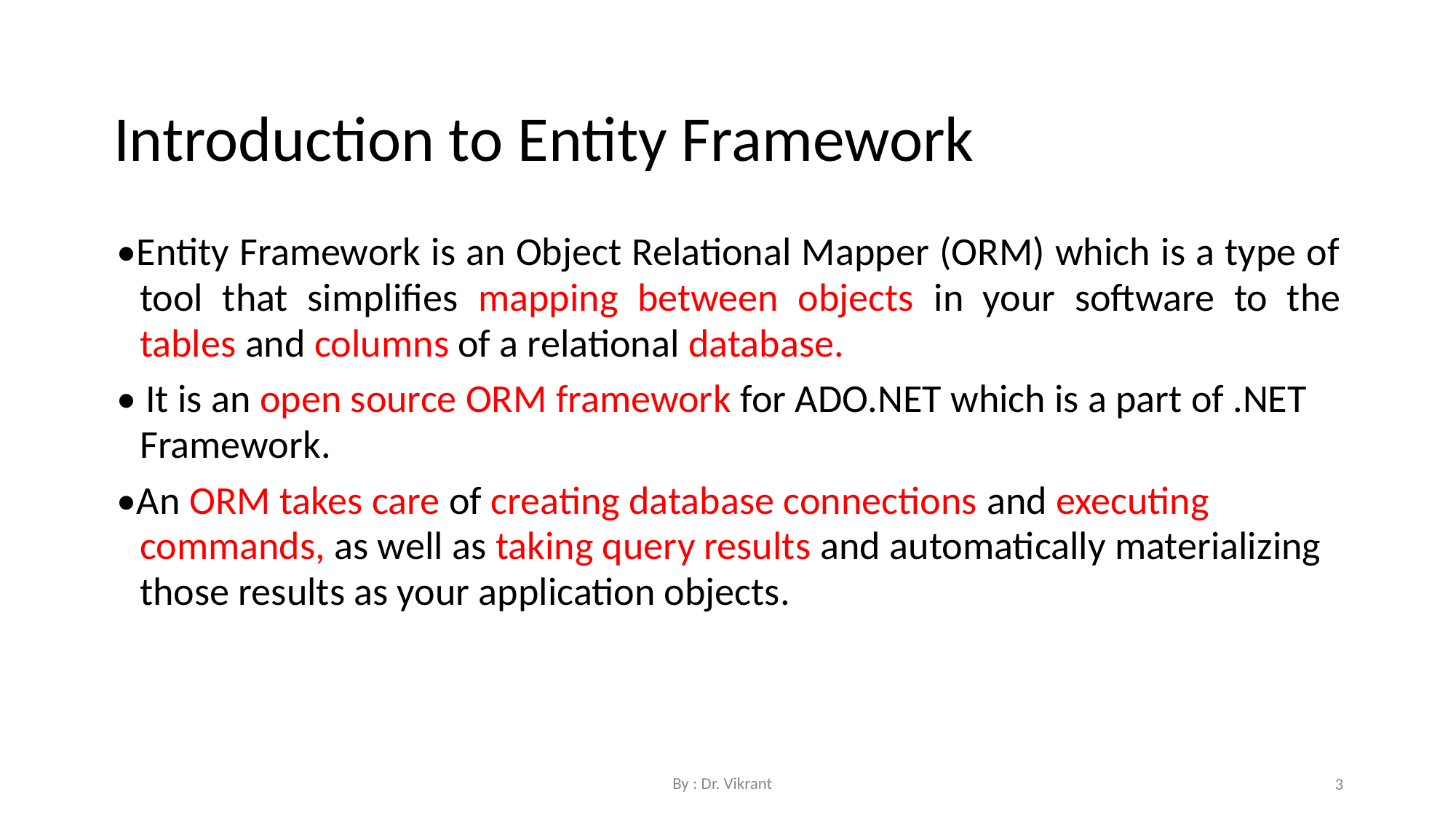

Introduction to Entity Framework
•Entity Framework is an Object Relational Mapper (ORM) which is a type of tool that simplifies mapping between objects in your software to the tables and columns of a relational database.
• It is an open source ORM framework for ADO.NET which is a part of .NET Framework.
•An ORM takes care of creating database connections and executing commands, as well as taking query results and automatically materializing those results as your application objects.
By : Dr. Vikrant
3